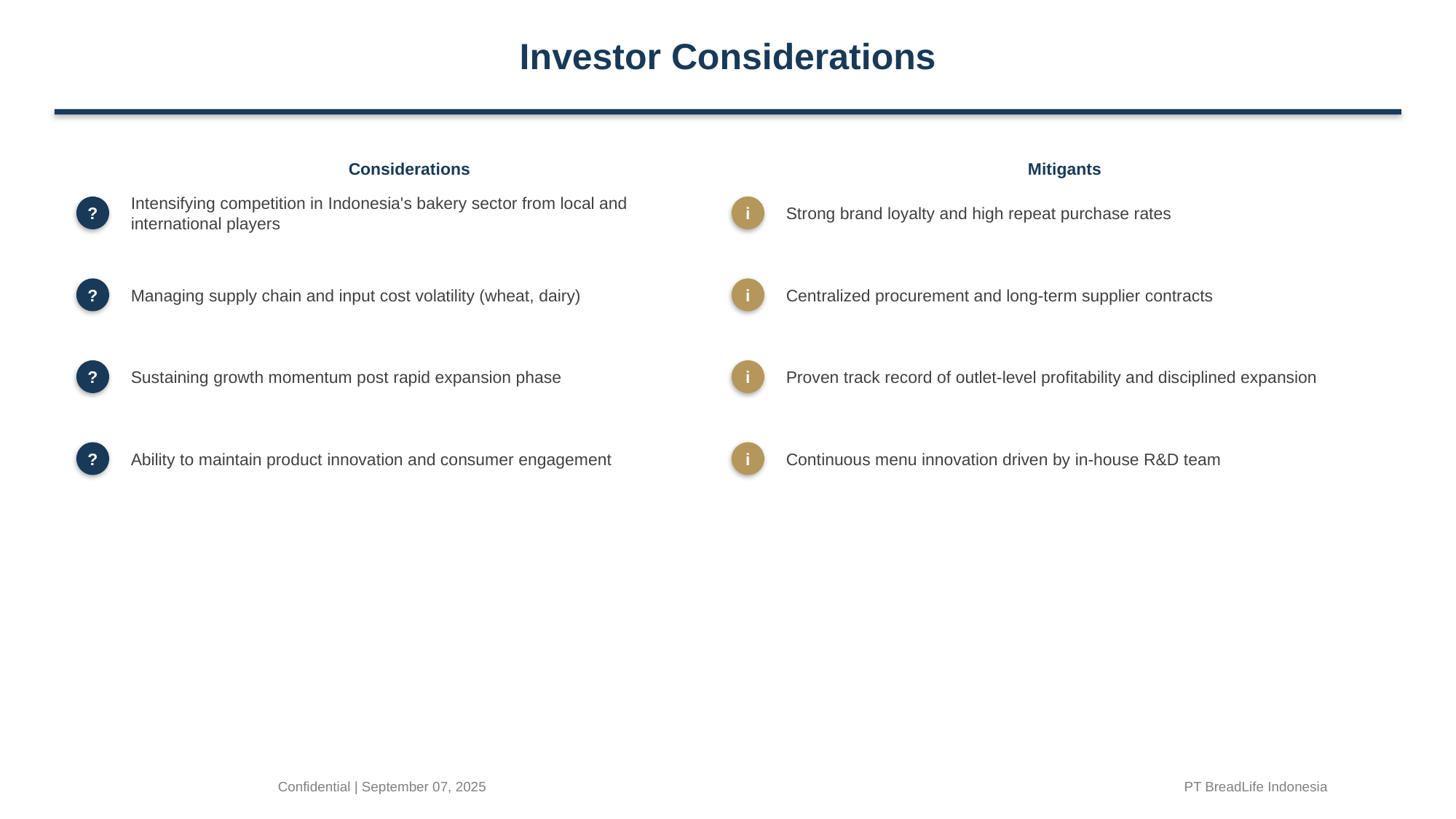

Investor Considerations

Considerations
Mitigants
Intensifying competition in Indonesia's bakery sector from local and international players
Strong brand loyalty and high repeat purchase rates

?

i
Managing supply chain and input cost volatility (wheat, dairy)
Centralized procurement and long-term supplier contracts

?

i
Sustaining growth momentum post rapid expansion phase
Proven track record of outlet-level profitability and disciplined expansion

?

i
Ability to maintain product innovation and consumer engagement
Continuous menu innovation driven by in-house R&D team

?

i
Confidential | September 07, 2025
PT BreadLife Indonesia